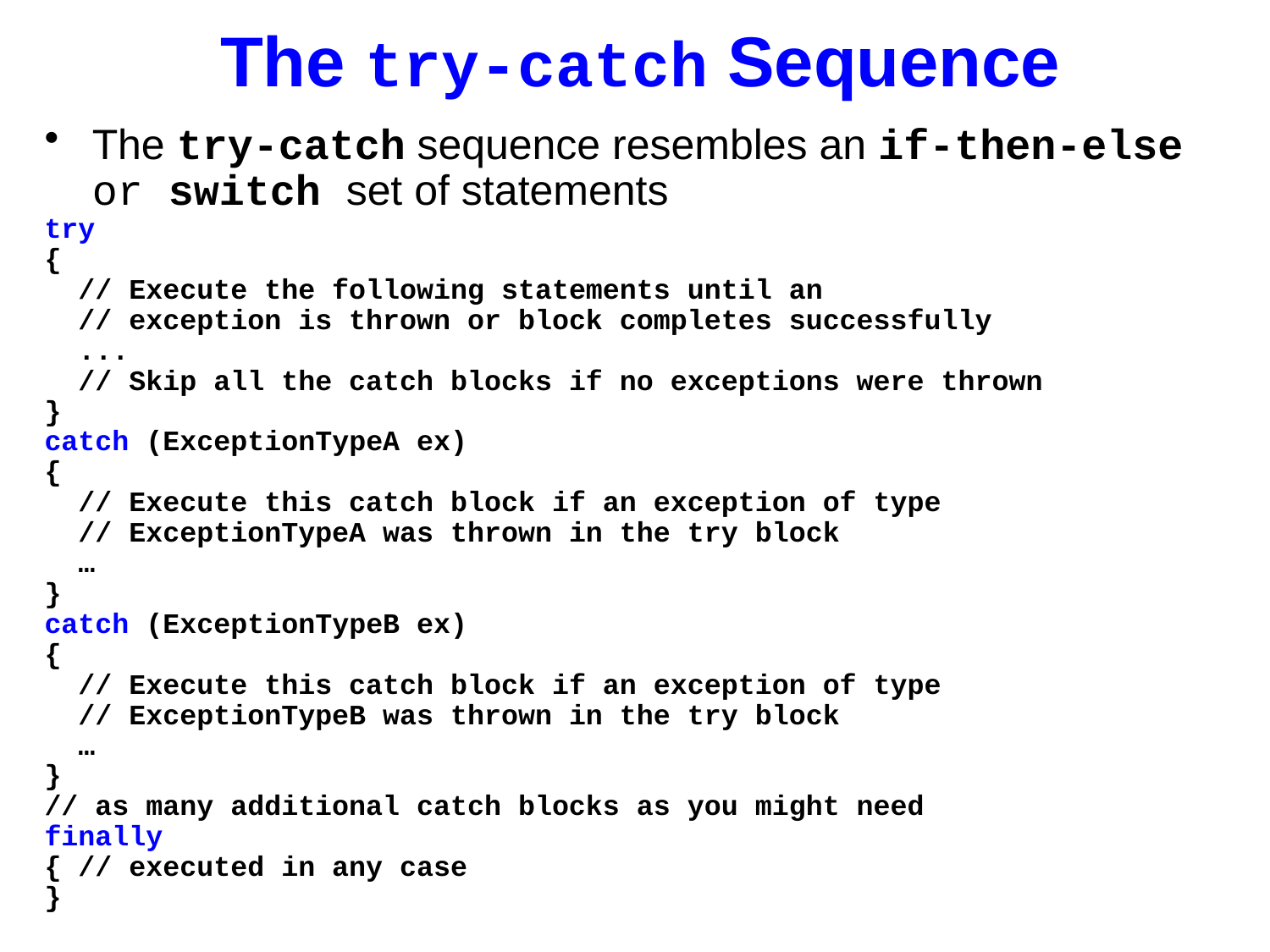

# The try-catch Sequence
The try-catch sequence resembles an if-then-else or switch set of statements
try
{
  // Execute the following statements until an
  // exception is thrown or block completes successfully
  ...
  // Skip all the catch blocks if no exceptions were thrown
}
catch (ExceptionTypeA ex)
{
  // Execute this catch block if an exception of type
  // ExceptionTypeA was thrown in the try block
  …
}
catch (ExceptionTypeB ex)
{
  // Execute this catch block if an exception of type
  // ExceptionTypeB was thrown in the try block
  …
}
// as many additional catch blocks as you might need
finally
{ // executed in any case
}